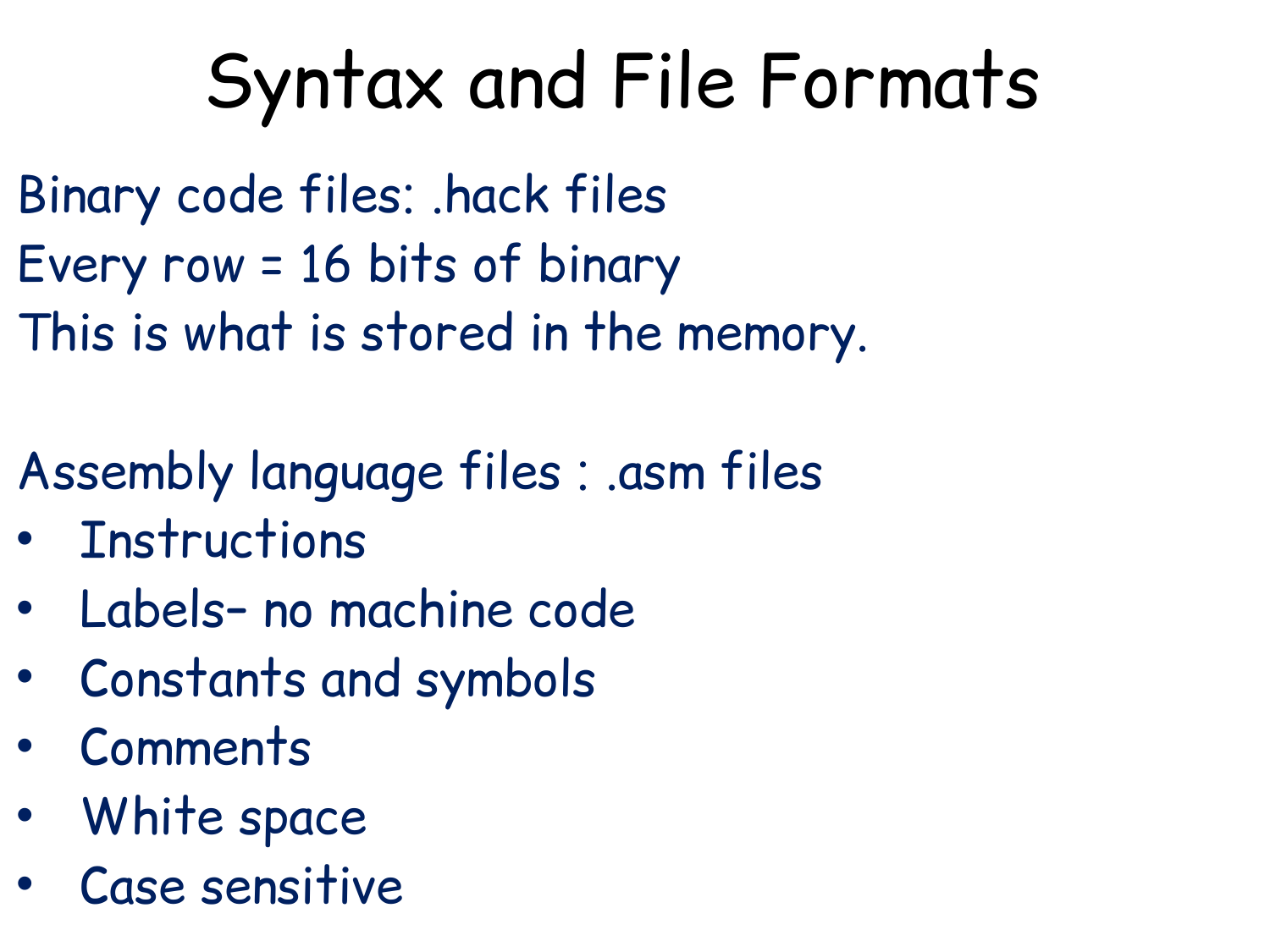

Syntax and File Formats
Binary code files: .hack files
Every row = 16 bits of binary
This is what is stored in the memory.

Assembly language files : .asm files
Instructions
Labels– no machine code
Constants and symbols
Comments
White space
Case sensitive